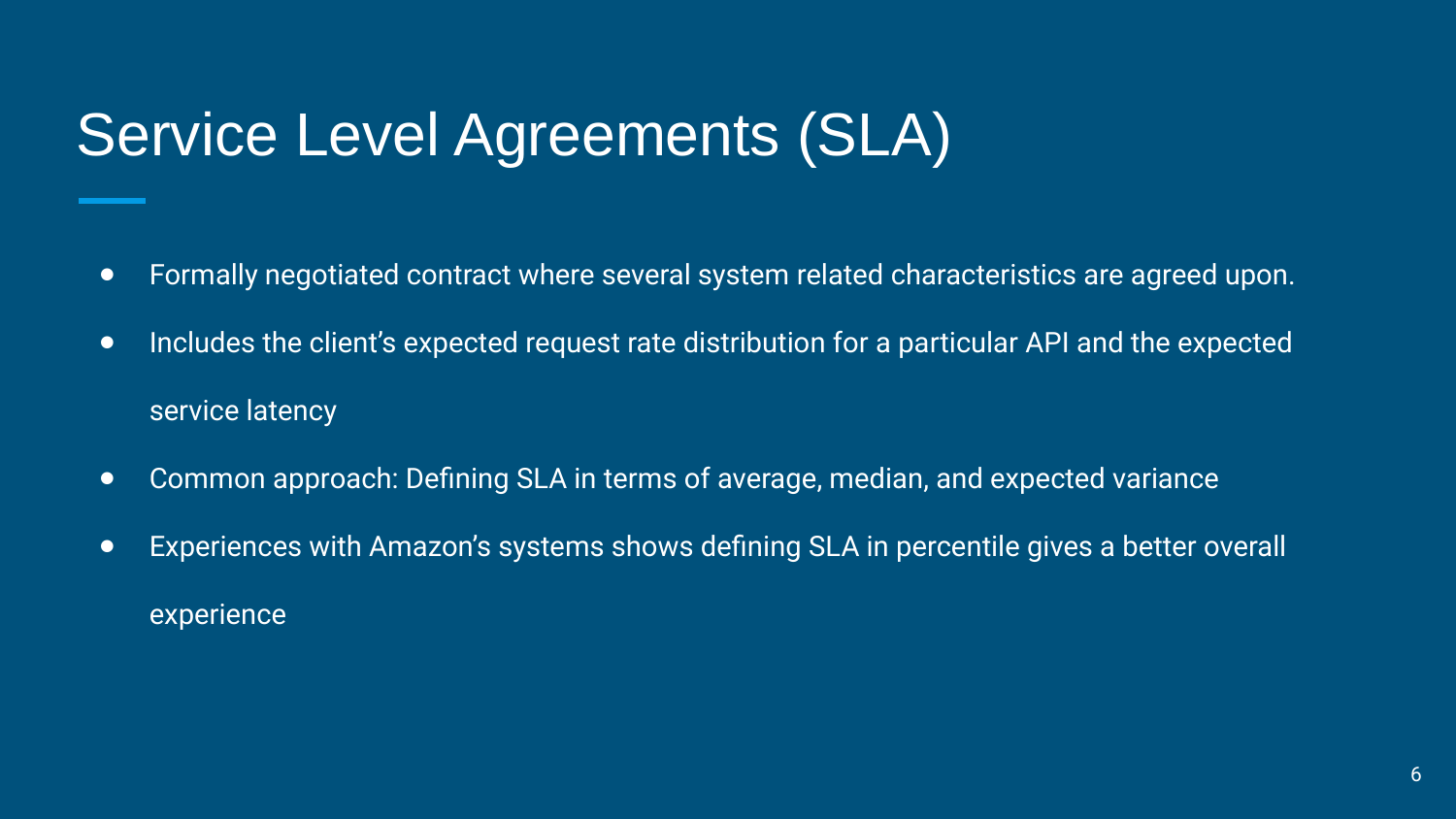

# Service Level Agreements (SLA)
Formally negotiated contract where several system related characteristics are agreed upon.
Includes the client’s expected request rate distribution for a particular API and the expected service latency
Common approach: Defining SLA in terms of average, median, and expected variance
Experiences with Amazon’s systems shows defining SLA in percentile gives a better overall experience
6